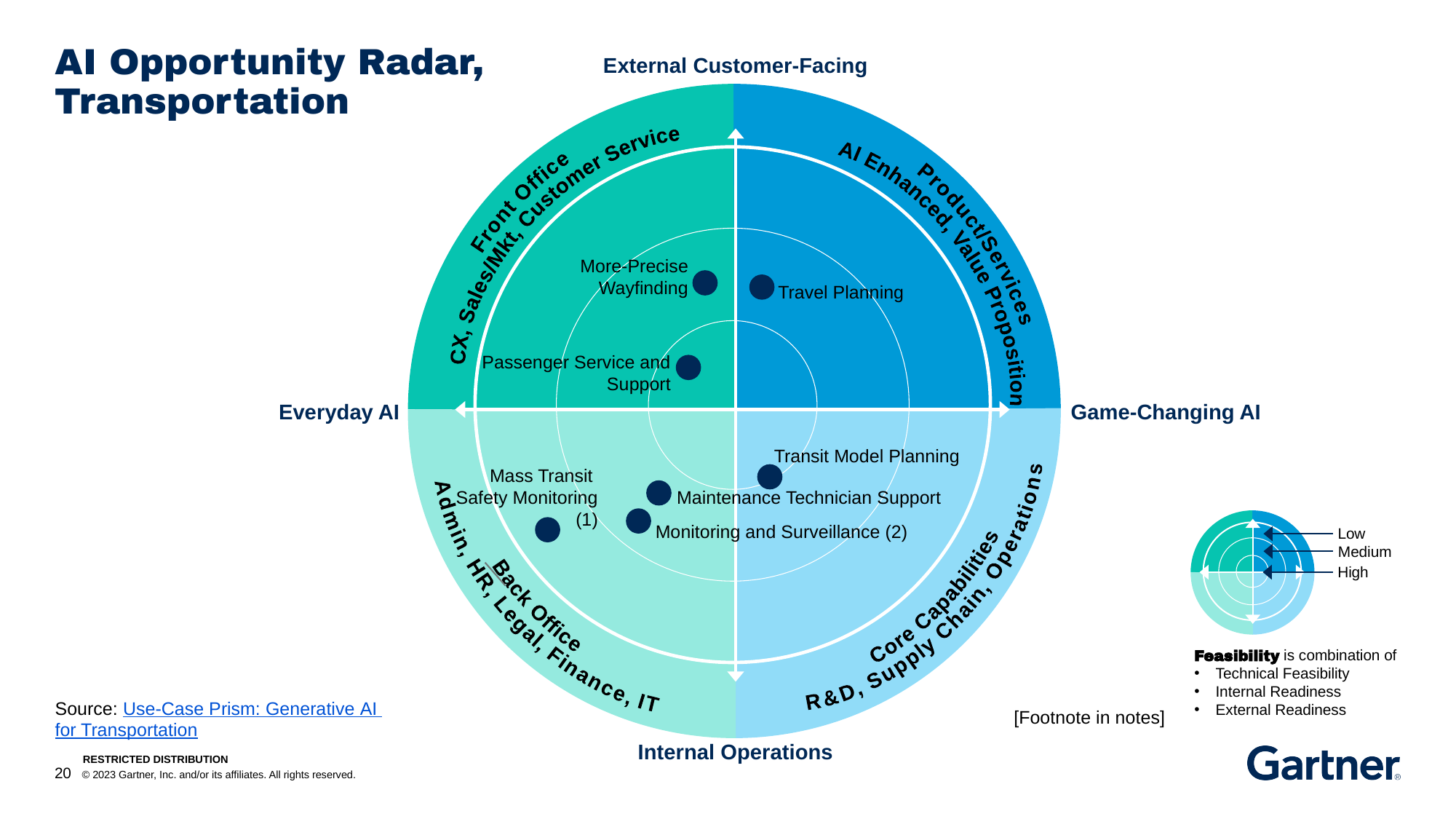

# AI Opportunity Radar, Transportation
More-Precise Wayfinding

Travel Planning
Passenger Service and Support

Transit Model Planning
Mass Transit
Safety Monitoring (1)

Maintenance Technician Support

Monitoring and Surveillance (2)

Source: Use-Case Prism: Generative AI for Transportation
[Footnote in notes]